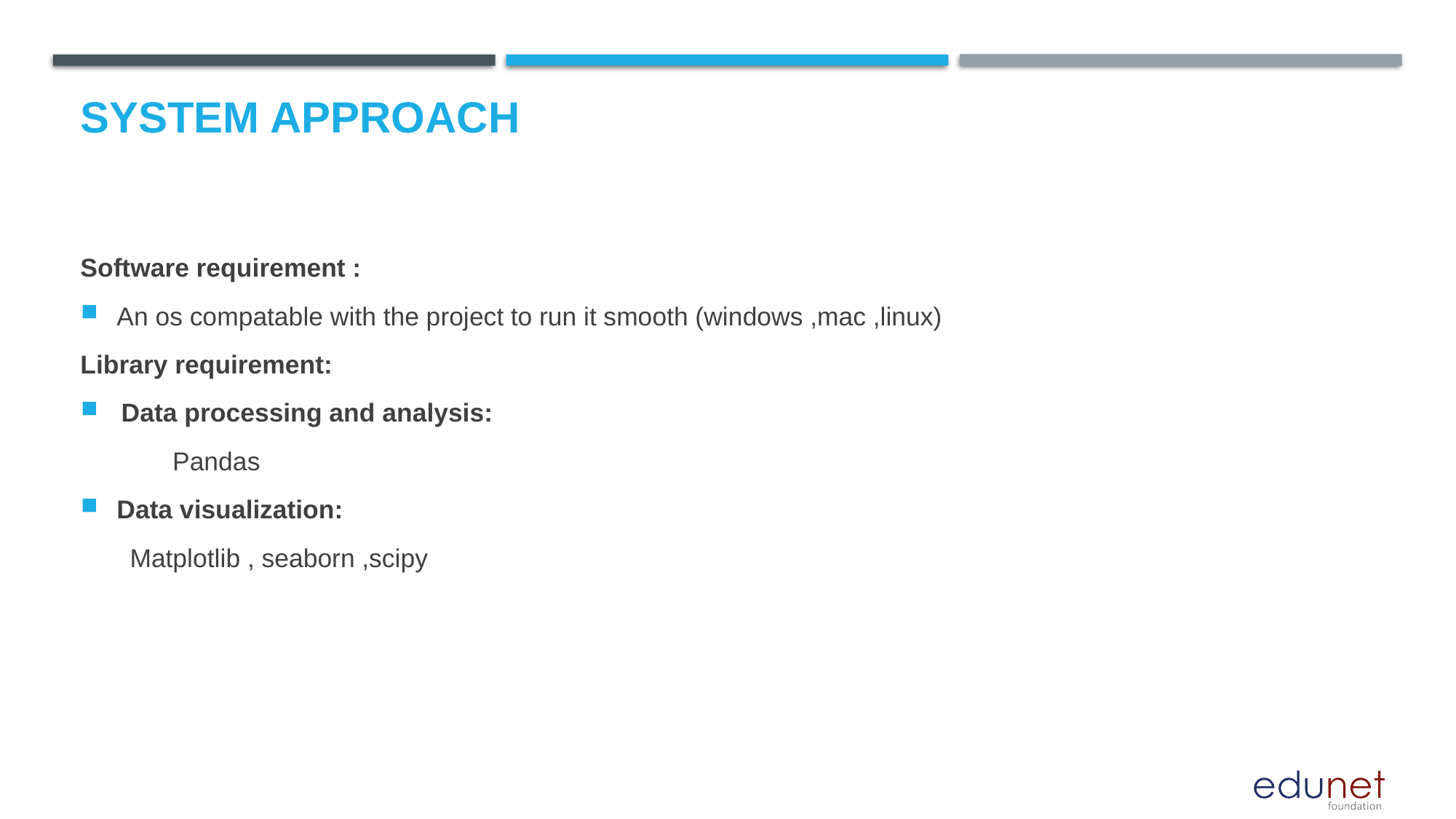

# System approach
Software requirement :
An os compatable with the project to run it smooth (windows ,mac ,linux)
Library requirement:
Data processing and analysis:
             Pandas
Data visualization:
       Matplotlib , seaborn ,scipy